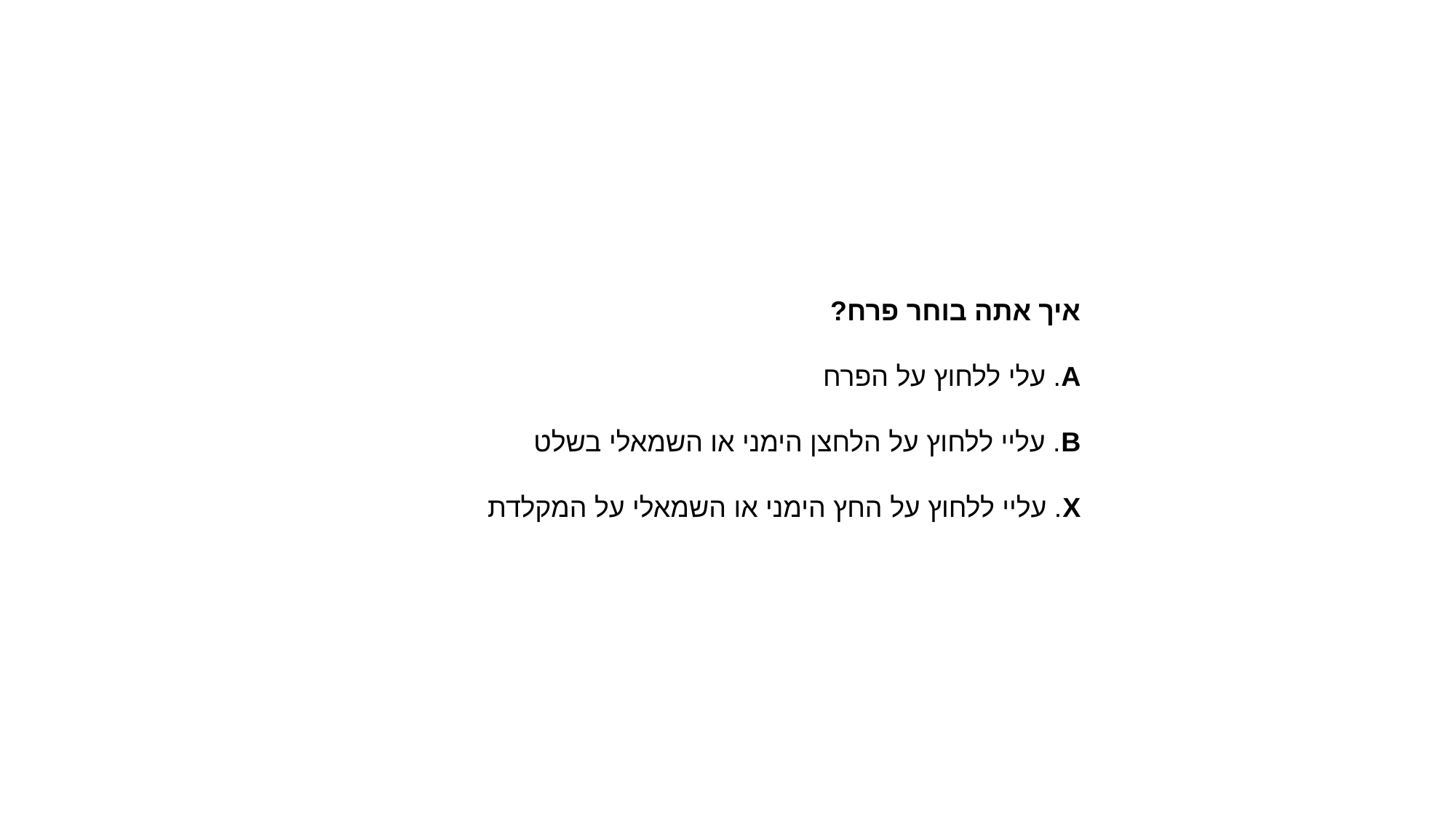

איך אתה בוחר פרח?
A. עלי ללחוץ על הפרח
B. עליי ללחוץ על הלחצן הימני או השמאלי בשלט
X. עליי ללחוץ על החץ הימני או השמאלי על המקלדת